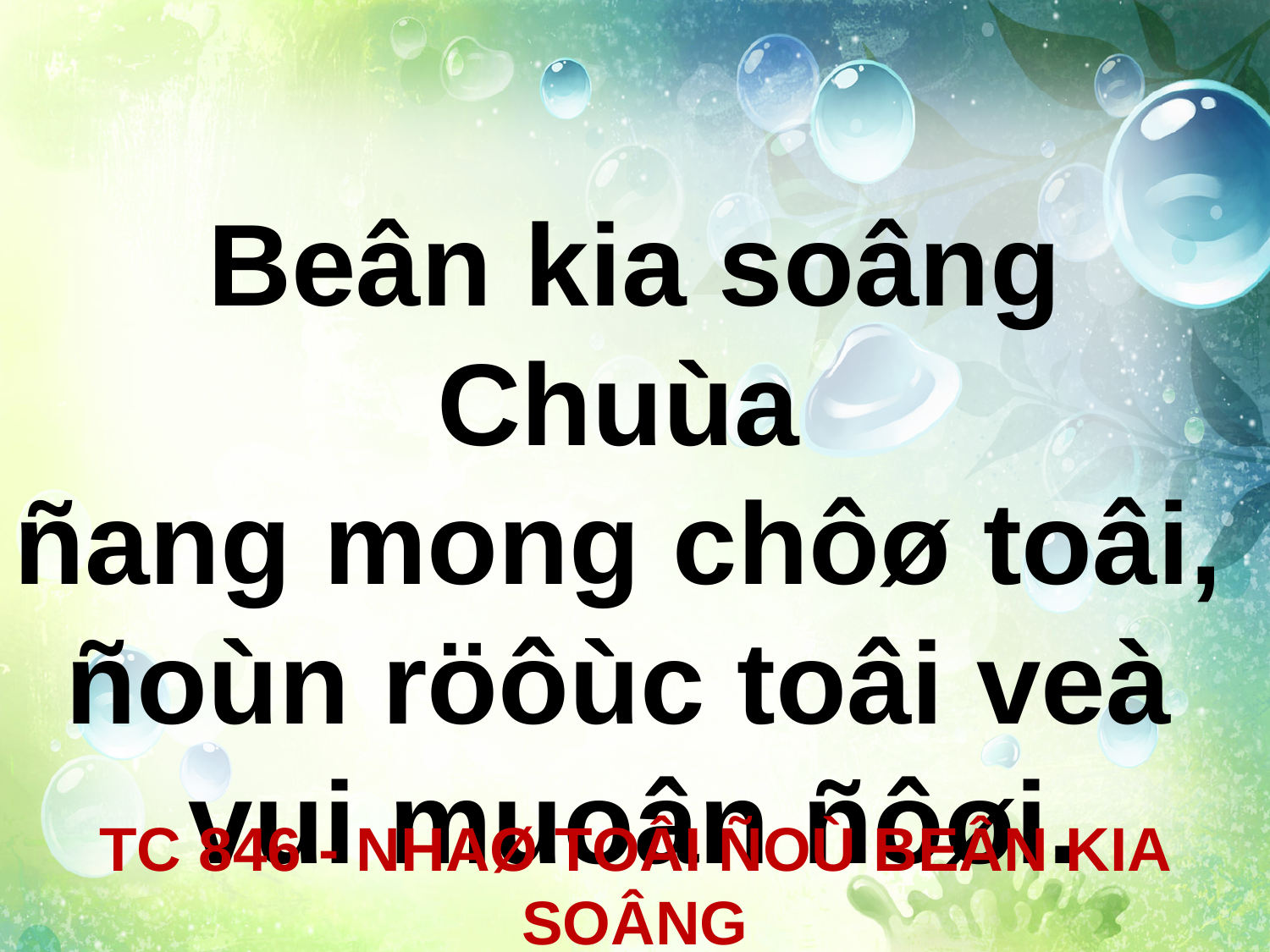

Beân kia soâng Chuùa
ñang mong chôø toâi,
ñoùn röôùc toâi veà
vui muoân ñôøi.
TC 846 - NHAØ TOÂI ÑOÙ BEÂN KIA SOÂNG